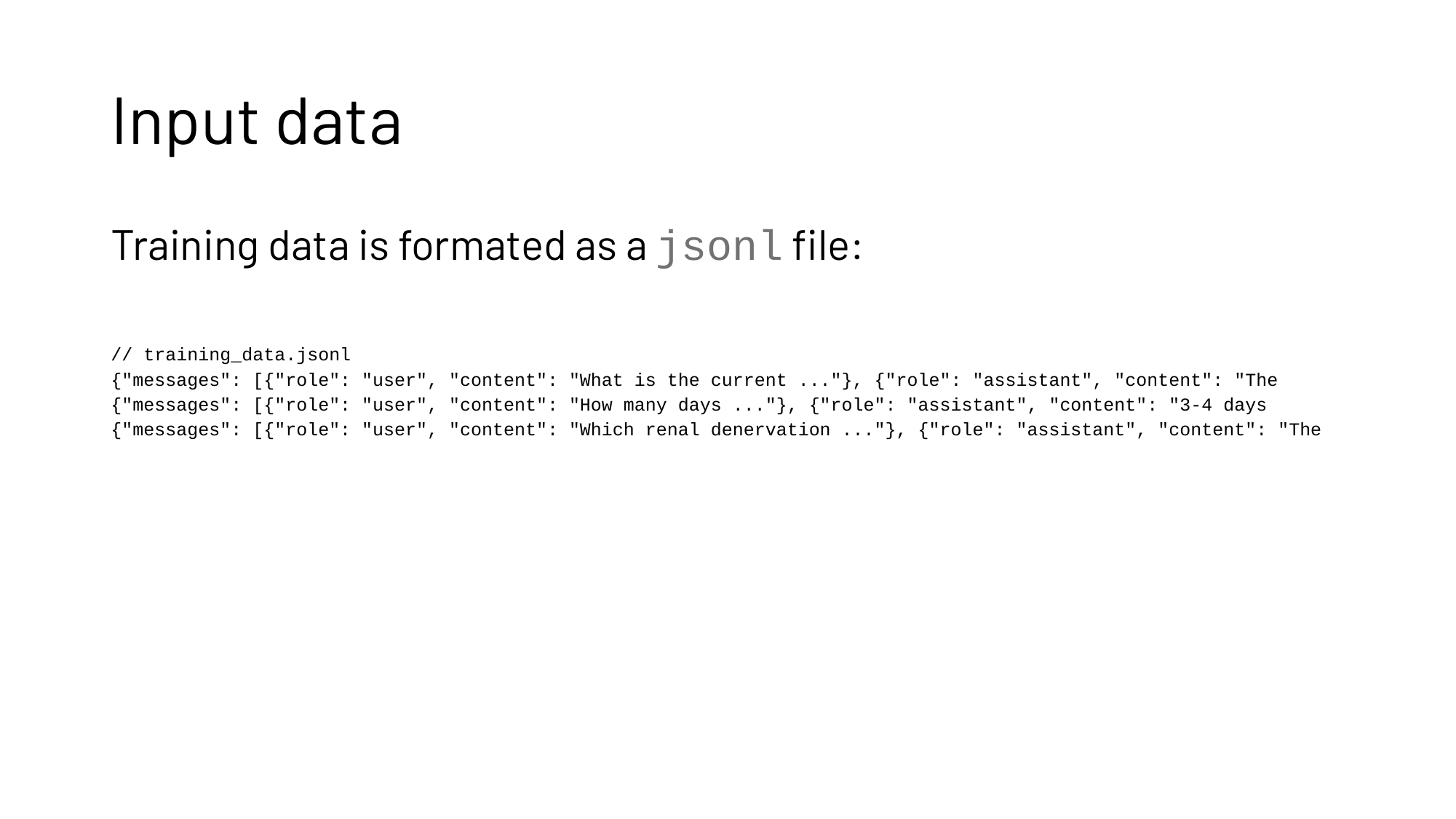

# Input data
Training data is formated as a jsonl file:

// training_data.jsonl
{"messages": [{"role": "user", "content": "What is the current ..."}, {"role": "assistant", "content": "The
{"messages": [{"role": "user", "content": "How many days ..."}, {"role": "assistant", "content": "3-4 days
{"messages": [{"role": "user", "content": "Which renal denervation ..."}, {"role": "assistant", "content": "The